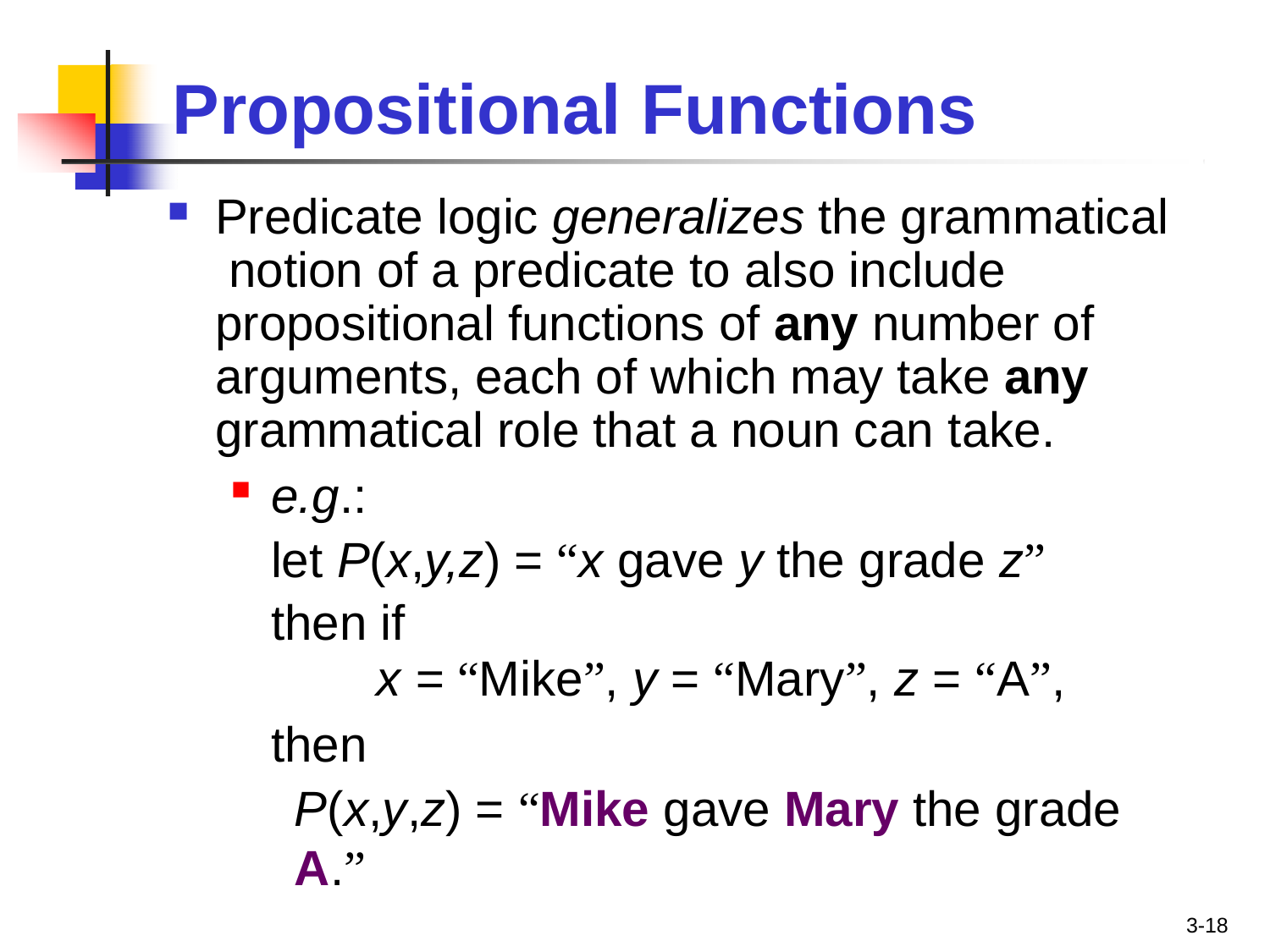

# Propositional Functions
Predicate logic generalizes the grammatical  notion of a predicate to also include  propositional functions of any number of  arguments, each of which may take any  grammatical role that a noun can take.
e.g.:
let P(x,y,z) = “x gave y the grade z”
then if
x = “Mike”, y = “Mary”, z = “A”,
then
P(x,y,z) = “Mike gave Mary the grade A.”
3-18